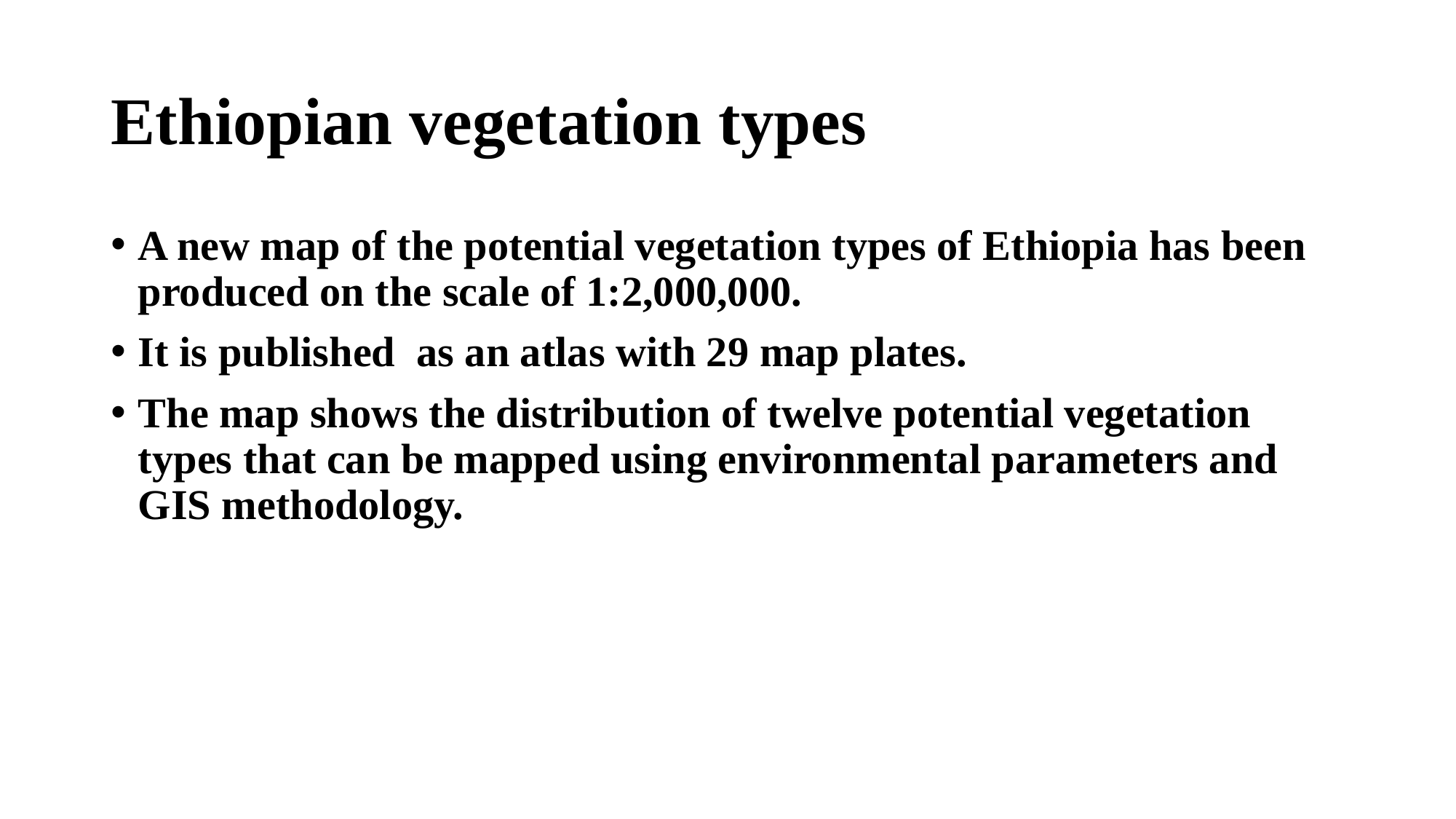

# Ethiopian vegetation types
A new map of the potential vegetation types of Ethiopia has been produced on the scale of 1:2,000,000.
It is published  as an atlas with 29 map plates.
The map shows the distribution of twelve potential vegetation types that can be mapped using environmental parameters and GIS methodology.